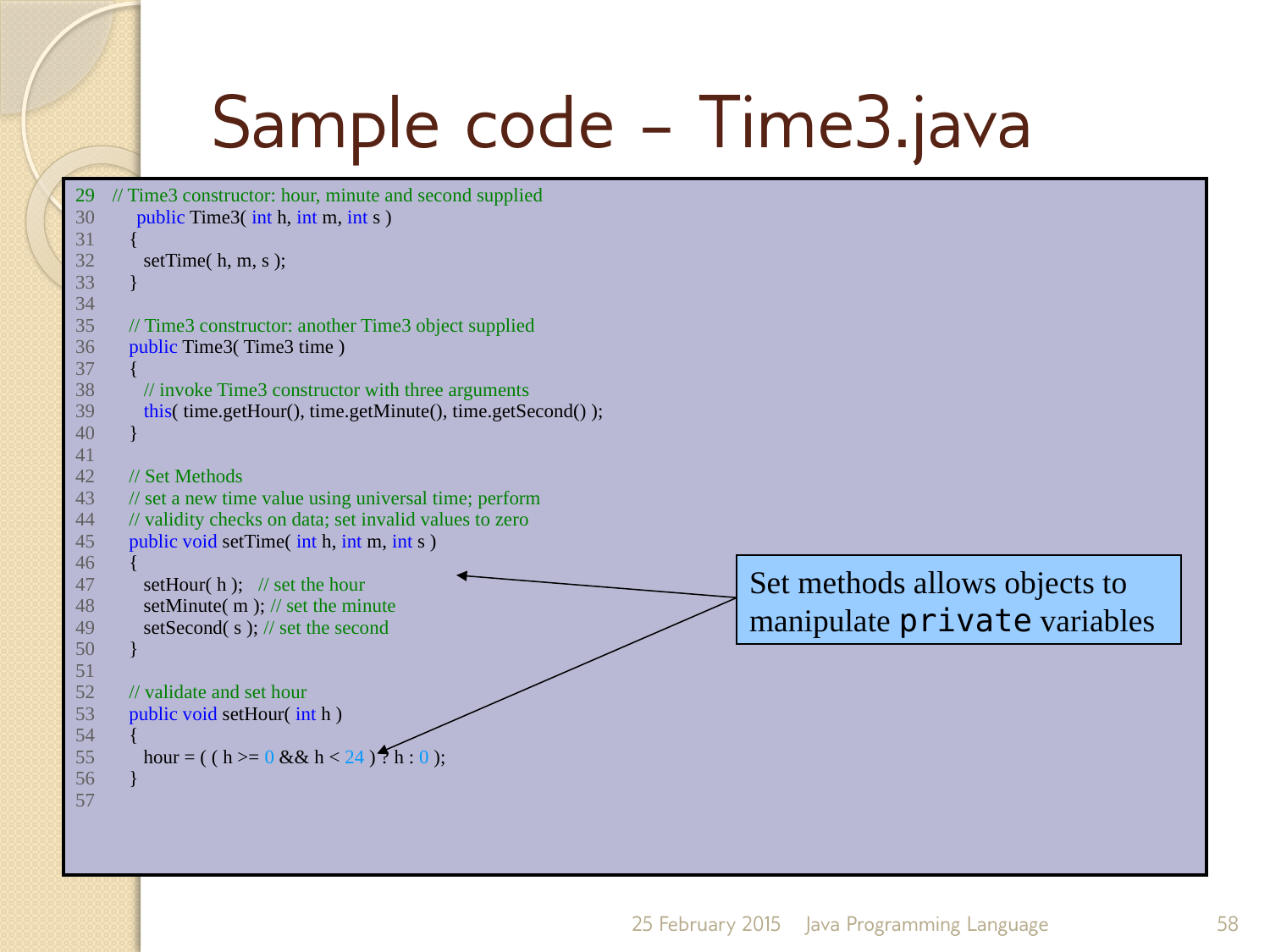

# Sample code – Time3.java
| // Time3 constructor: hour, minute and second supplied public Time3( int h, int m, int s ) 31 { 32 setTime( h, m, s ); 33 } 34 35 // Time3 constructor: another Time3 object supplied 36 public Time3( Time3 time ) 37 { 38 // invoke Time3 constructor with three arguments 39 this( time.getHour(), time.getMinute(), time.getSecond() ); 40 } 41 42 // Set Methods 43 // set a new time value using universal time; perform 44 // validity checks on data; set invalid values to zero 45 public void setTime( int h, int m, int s ) 46 { 47 setHour( h ); // set the hour 48 setMinute( m ); // set the minute 49 setSecond( s ); // set the second 50 } 51 52 // validate and set hour 53 public void setHour( int h ) 54 { 55 hour = ( ( h >= 0 && h < 24 ) ? h : 0 ); 56 } 57 |
| --- |
Set methods allows objects to manipulate private variables

25 February 2015
Java Programming Language
58